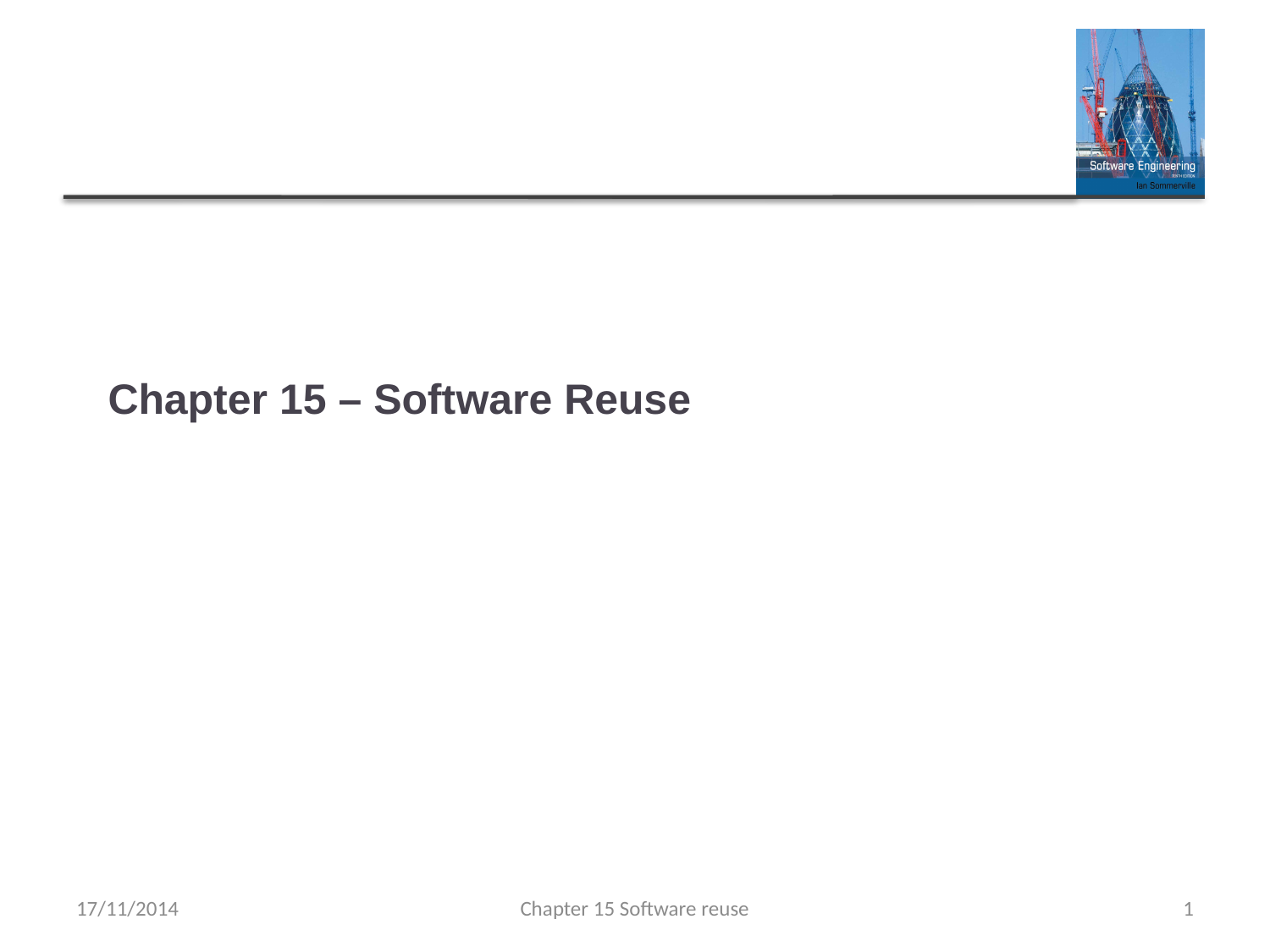

# Chapter 15 – Software Reuse
17/11/2014
Chapter 15 Software reuse
1